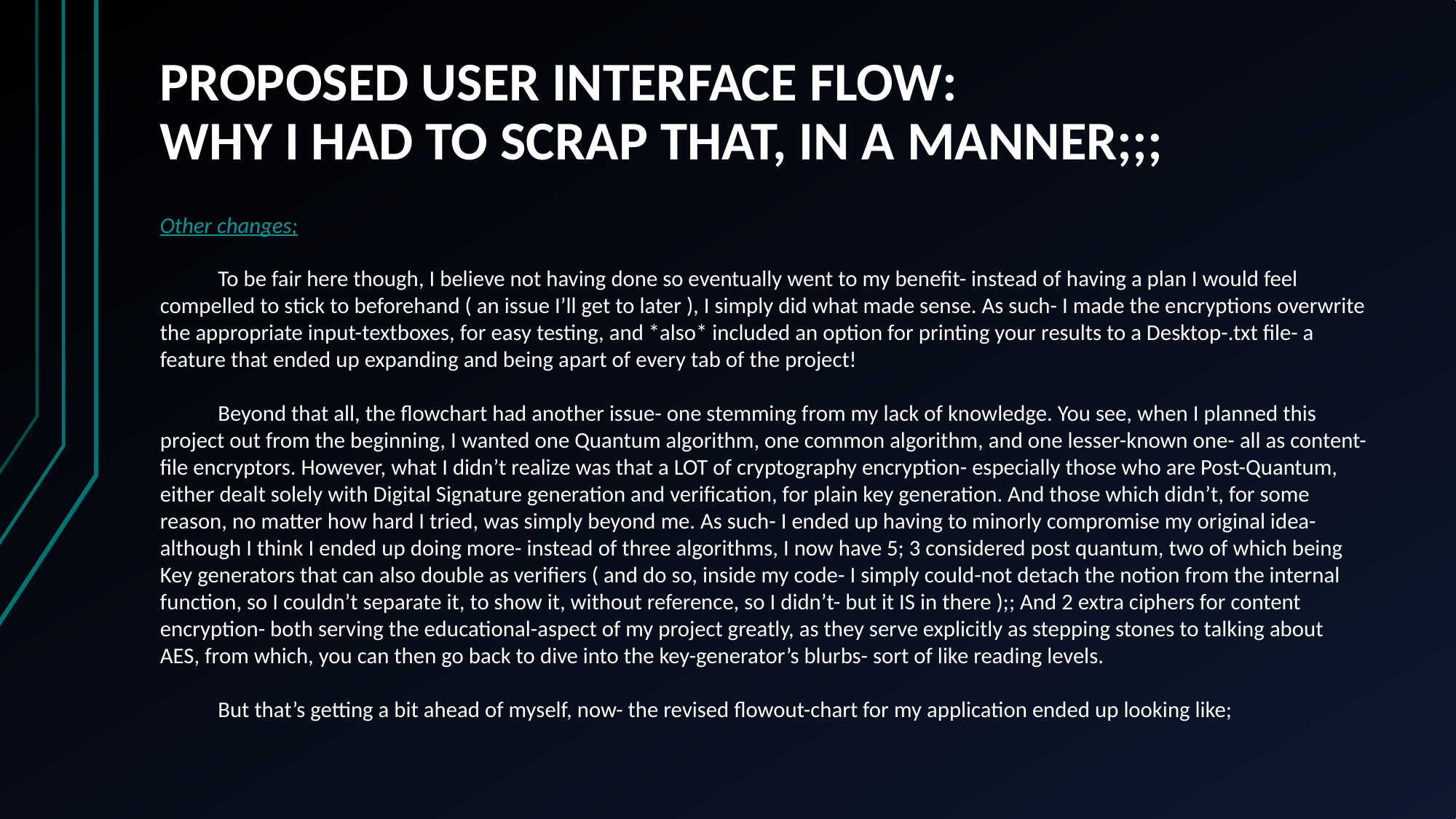

# PROPOSED USER INTERFACE FLOW: WHY I HAD TO SCRAP THAT, IN A MANNER;;;
Other changes;

	To be fair here though, I believe not having done so eventually went to my benefit- instead of having a plan I would feel compelled to stick to beforehand ( an issue I’ll get to later ), I simply did what made sense. As such- I made the encryptions overwrite the appropriate input-textboxes, for easy testing, and *also* included an option for printing your results to a Desktop-.txt file- a feature that ended up expanding and being apart of every tab of the project!

	Beyond that all, the flowchart had another issue- one stemming from my lack of knowledge. You see, when I planned this project out from the beginning, I wanted one Quantum algorithm, one common algorithm, and one lesser-known one- all as content-file encryptors. However, what I didn’t realize was that a LOT of cryptography encryption- especially those who are Post-Quantum, either dealt solely with Digital Signature generation and verification, for plain key generation. And those which didn’t, for some reason, no matter how hard I tried, was simply beyond me. As such- I ended up having to minorly compromise my original idea- although I think I ended up doing more- instead of three algorithms, I now have 5; 3 considered post quantum, two of which being Key generators that can also double as verifiers ( and do so, inside my code- I simply could-not detach the notion from the internal function, so I couldn’t separate it, to show it, without reference, so I didn’t- but it IS in there );; And 2 extra ciphers for content encryption- both serving the educational-aspect of my project greatly, as they serve explicitly as stepping stones to talking about AES, from which, you can then go back to dive into the key-generator’s blurbs- sort of like reading levels.

	But that’s getting a bit ahead of myself, now- the revised flowout-chart for my application ended up looking like;